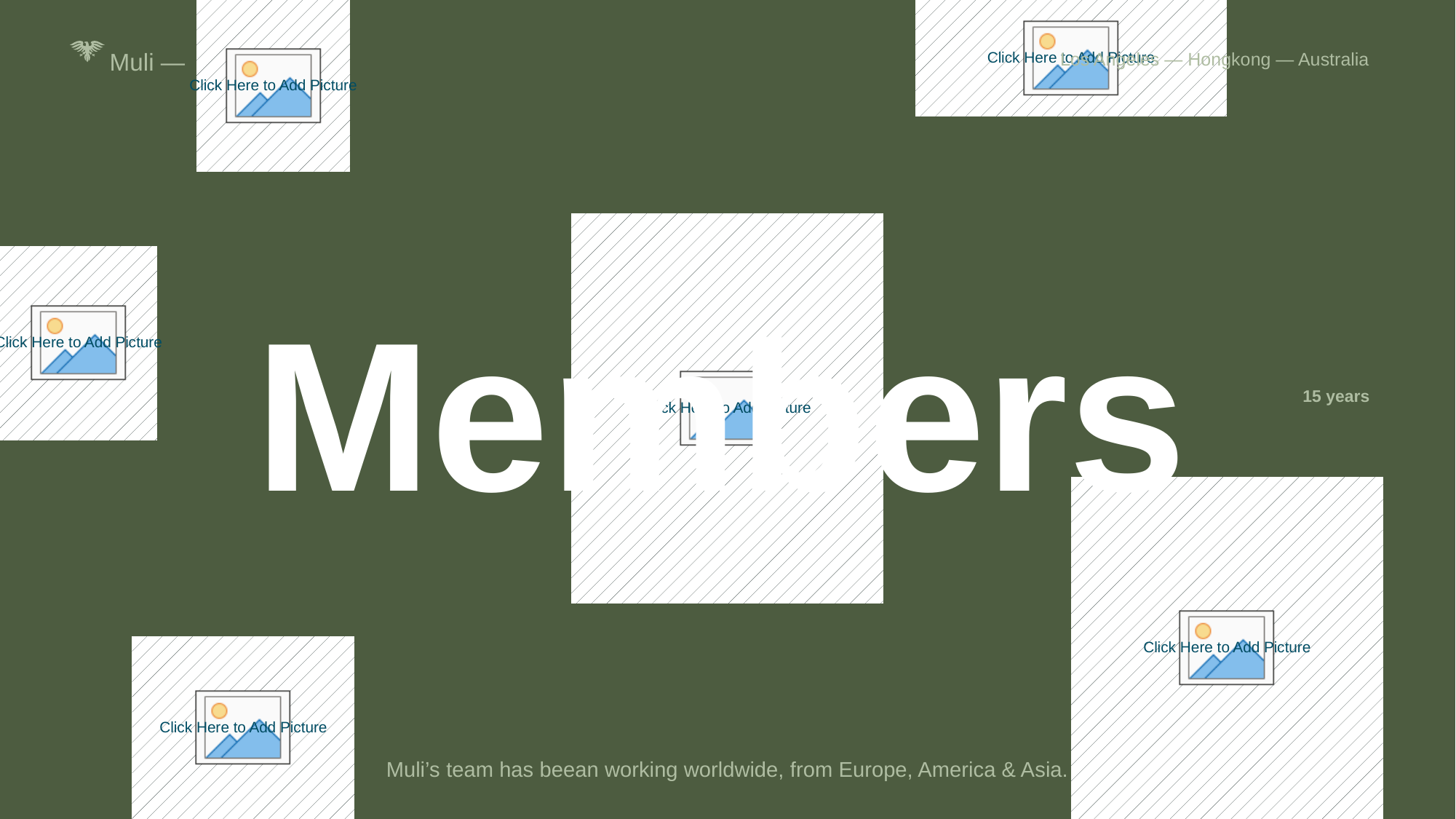

Muli —
Los Angeles — Hongkong — Australia

Members
15 years

Muli’s team has beean working worldwide, from Europe, America & Asia.